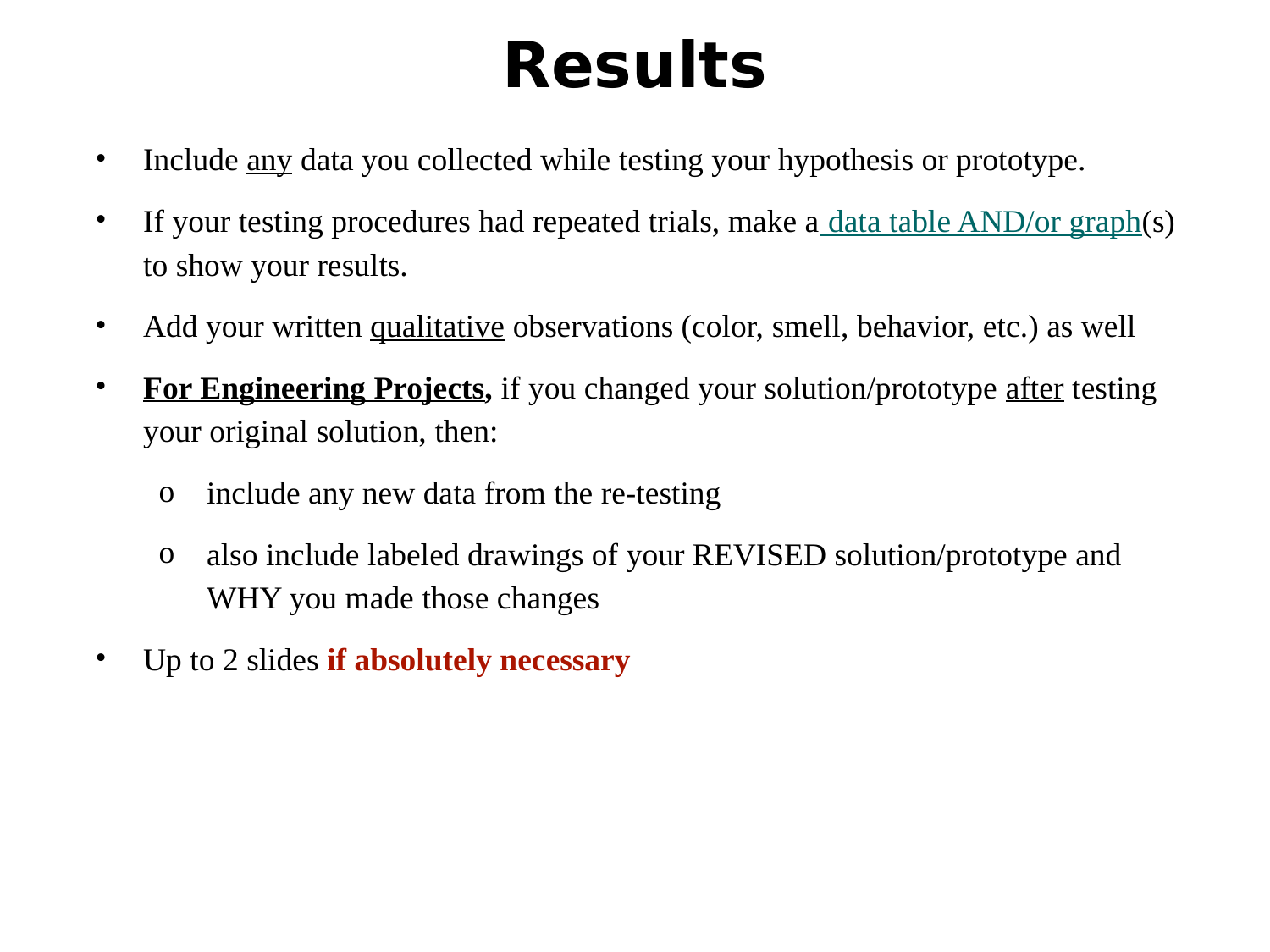

# Results
Include any data you collected while testing your hypothesis or prototype.
If your testing procedures had repeated trials, make a data table AND/or graph(s) to show your results.
Add your written qualitative observations (color, smell, behavior, etc.) as well
For Engineering Projects, if you changed your solution/prototype after testing your original solution, then:
include any new data from the re-testing
also include labeled drawings of your REVISED solution/prototype and WHY you made those changes
Up to 2 slides if absolutely necessary